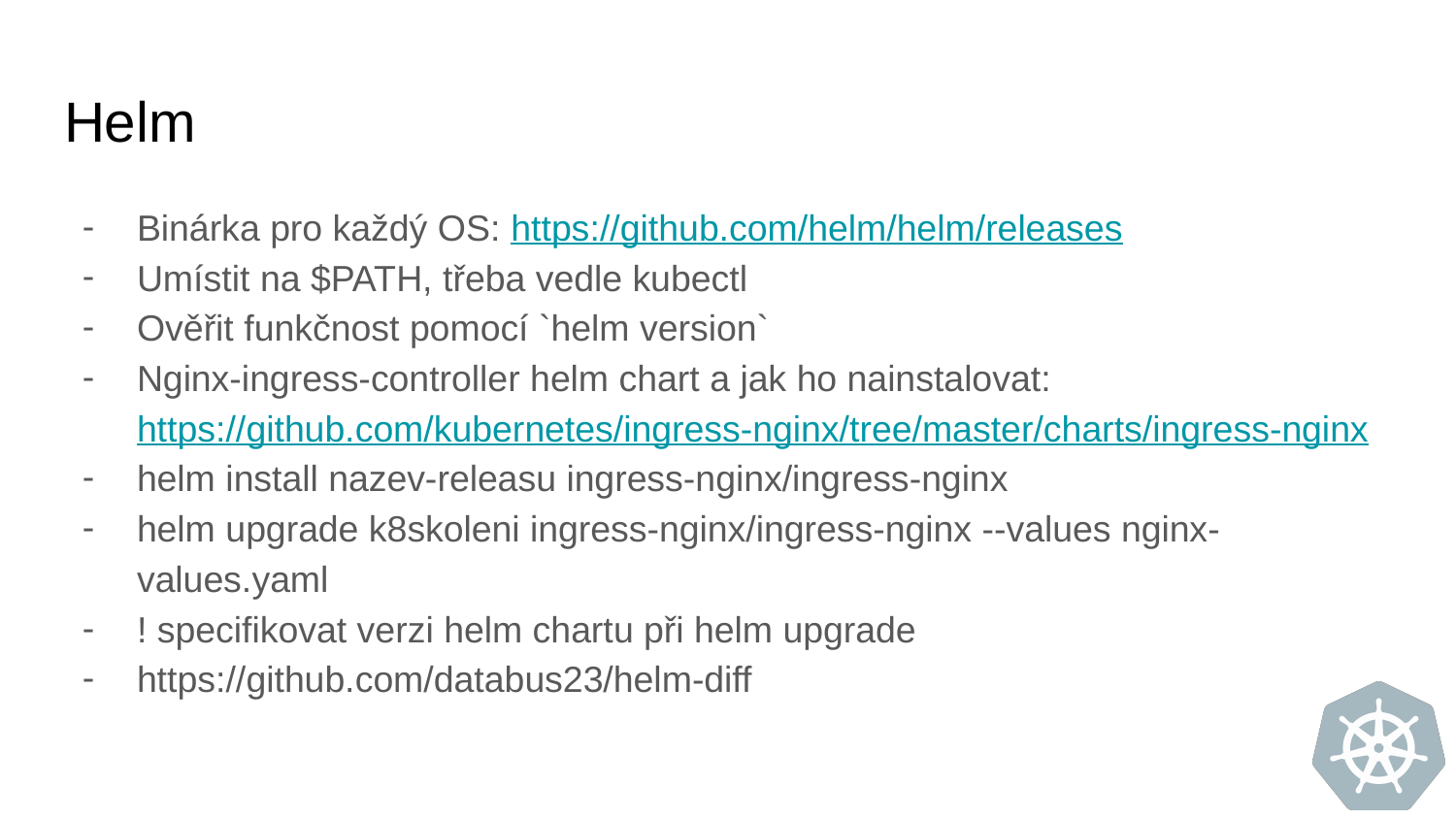

# Helm
Binárka pro každý OS: https://github.com/helm/helm/releases
Umístit na $PATH, třeba vedle kubectl
Ověřit funkčnost pomocí `helm version`
Nginx-ingress-controller helm chart a jak ho nainstalovat: https://github.com/kubernetes/ingress-nginx/tree/master/charts/ingress-nginx
helm install nazev-releasu ingress-nginx/ingress-nginx
helm upgrade k8skoleni ingress-nginx/ingress-nginx --values nginx-values.yaml
! specifikovat verzi helm chartu při helm upgrade
https://github.com/databus23/helm-diff